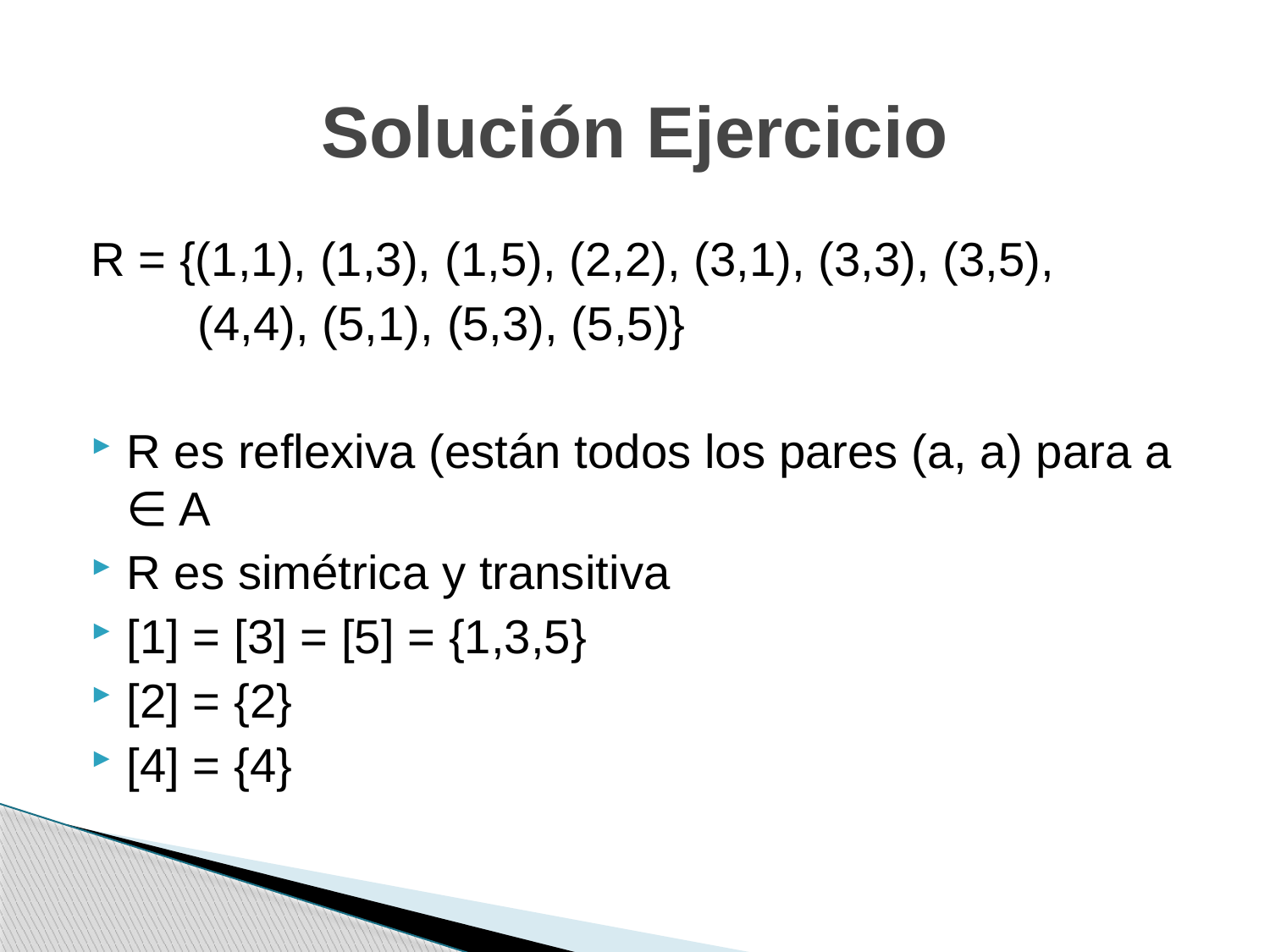

# Solución Ejercicio
R = {(1,1), (1,3), (1,5), (2,2), (3,1), (3,3), (3,5),
        (4,4), (5,1), (5,3), (5,5)}

R es reflexiva (están todos los pares (a, a) para a ∈ A
R es simétrica y transitiva
[1] = [3] = [5] = {1,3,5}
[2] = {2}
[4] = {4}